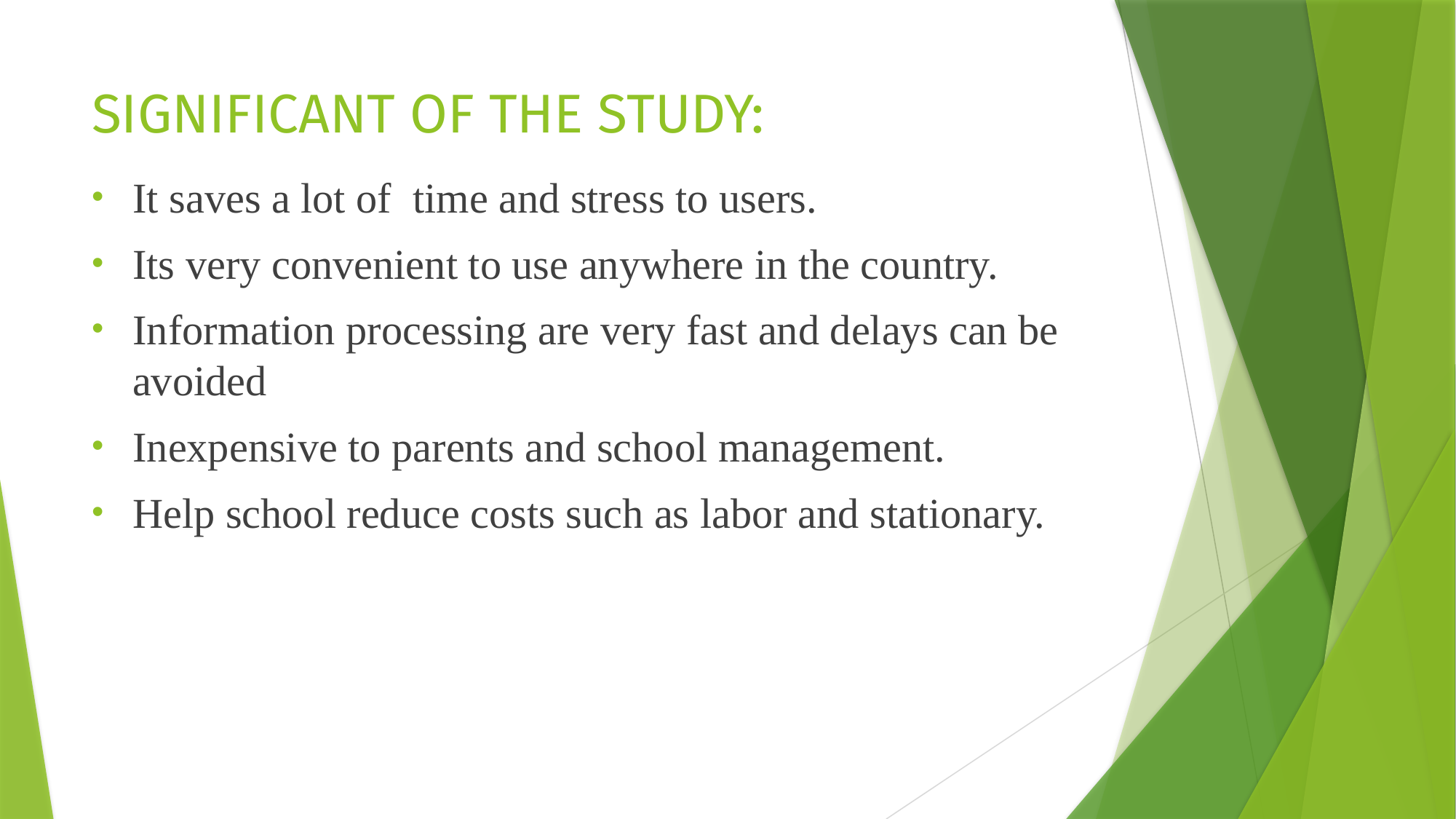

# SIGNIFICANT OF THE STUDY:
It saves a lot of  time and stress to users.
Its very convenient to use anywhere in the country.
Information processing are very fast and delays can be avoided
Inexpensive to parents and school management.
Help school reduce costs such as labor and stationary.